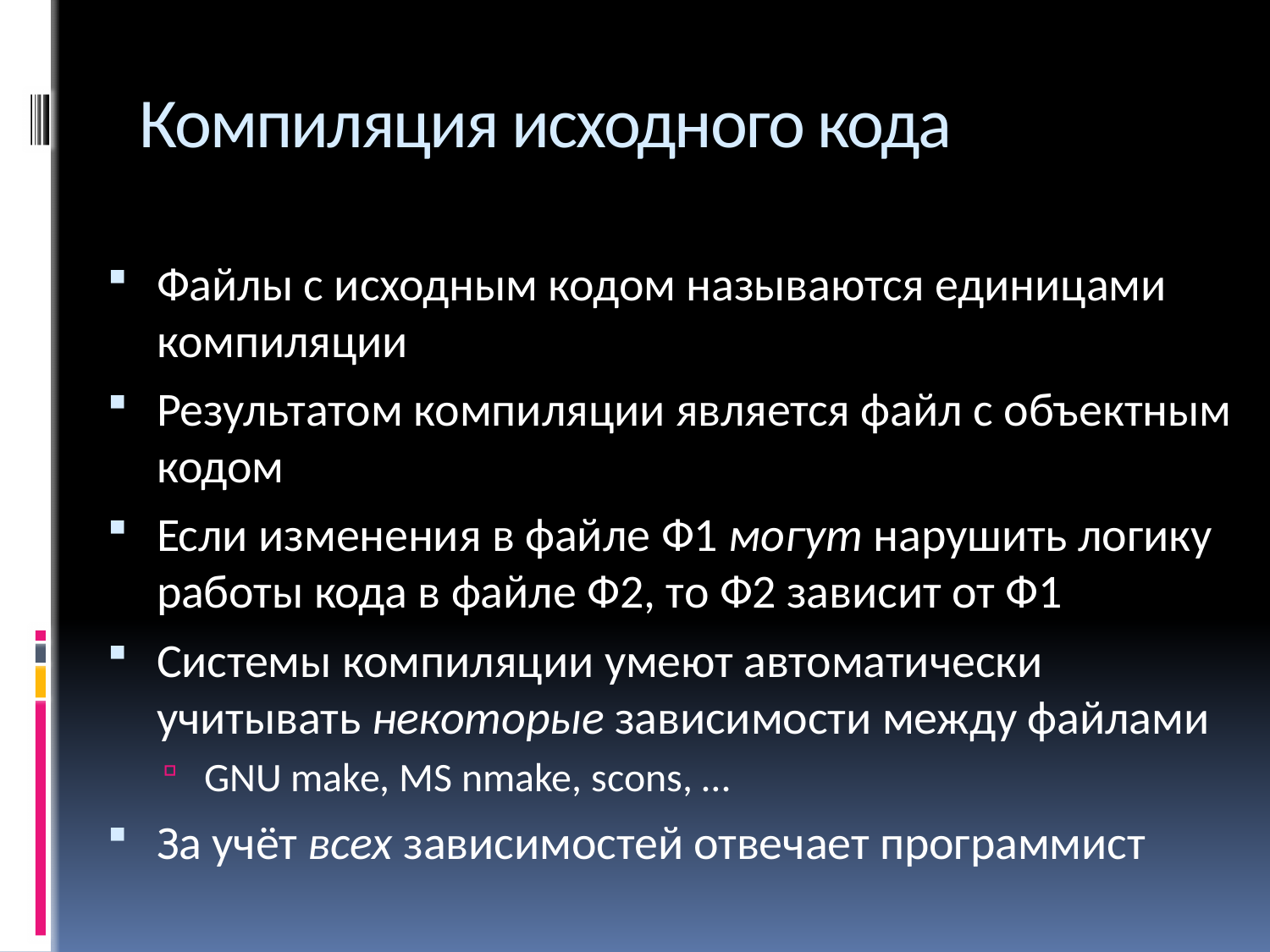

# Компиляция исходного кода
Файлы с исходным кодом называются единицами компиляции
Результатом компиляции является файл с объектным кодом
Если изменения в файле Ф1 могут нарушить логику работы кода в файле Ф2, то Ф2 зависит от Ф1
Системы компиляции умеют автоматически учитывать некоторые зависимости между файлами
GNU make, MS nmake, scons, …
За учёт всех зависимостей отвечает программист